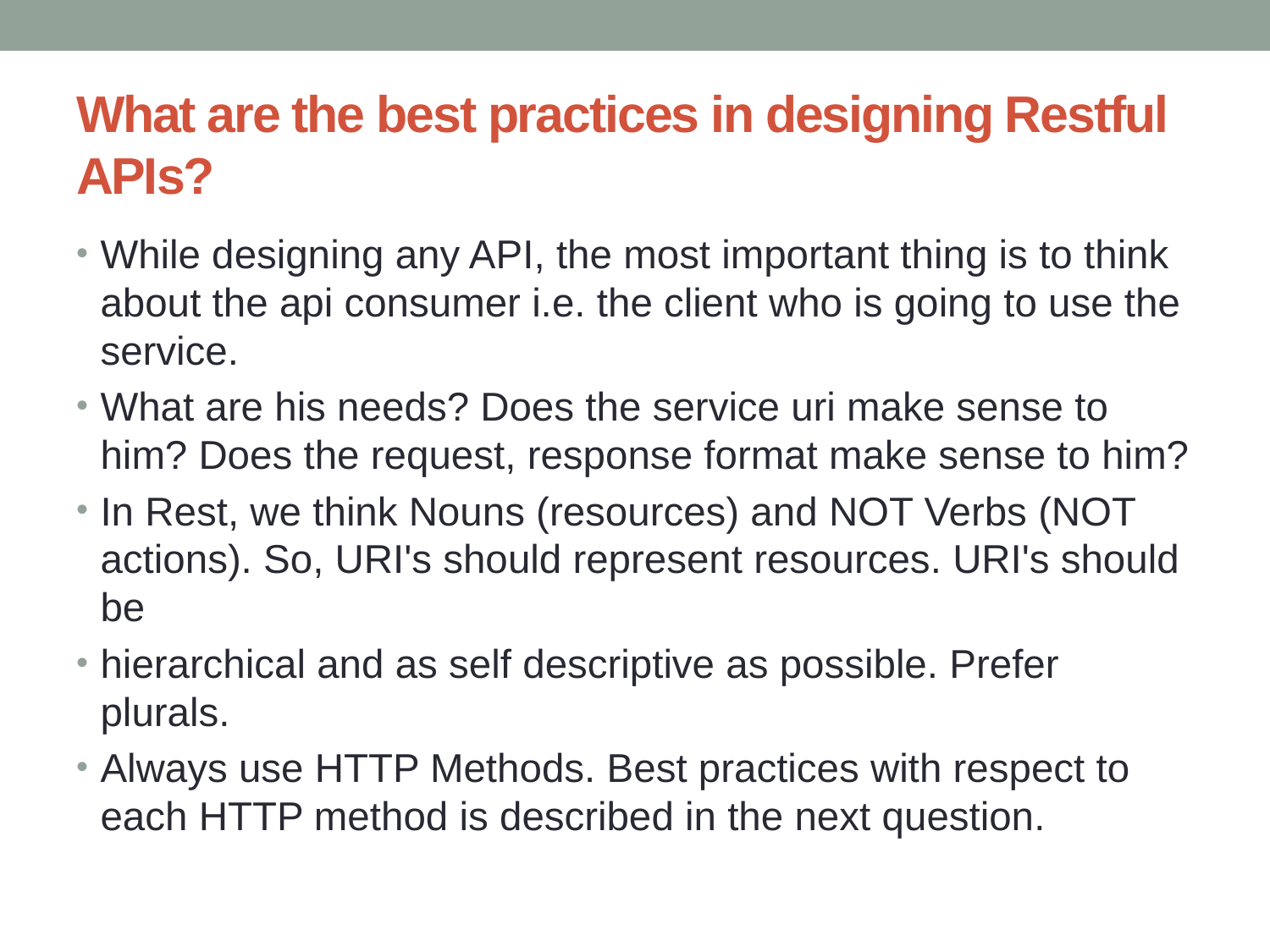

# What are the best practices in designing Restful APIs?
While designing any API, the most important thing is to think about the api consumer i.e. the client who is going to use the service.
What are his needs? Does the service uri make sense to him? Does the request, response format make sense to him?
In Rest, we think Nouns (resources) and NOT Verbs (NOT actions). So, URI's should represent resources. URI's should be
hierarchical and as self descriptive as possible. Prefer plurals.
Always use HTTP Methods. Best practices with respect to each HTTP method is described in the next question.